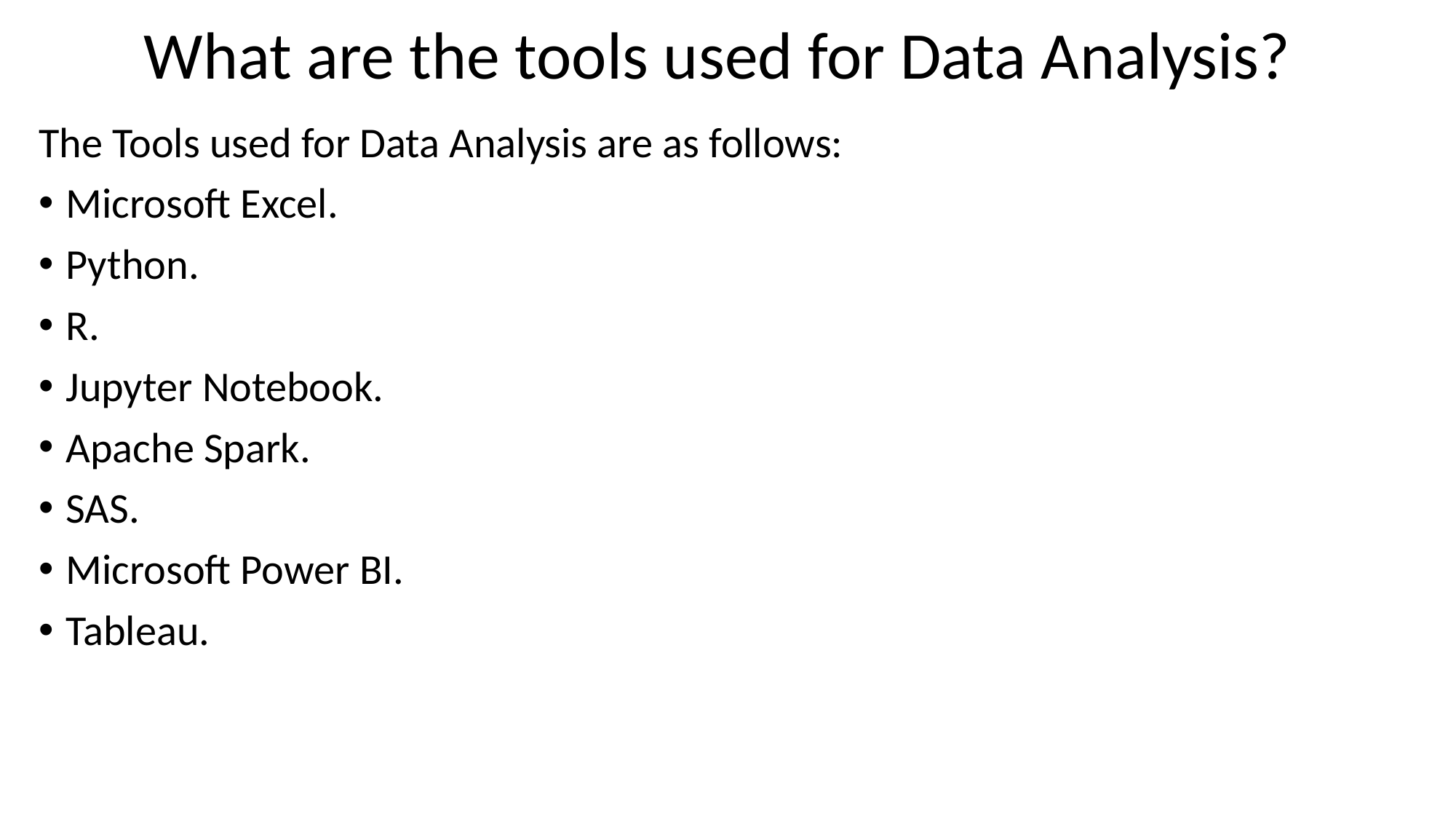

# What are the tools used for Data Analysis?
The Tools used for Data Analysis are as follows:
Microsoft Excel.
Python.
R.
Jupyter Notebook.
Apache Spark.
SAS.
Microsoft Power BI.
Tableau.